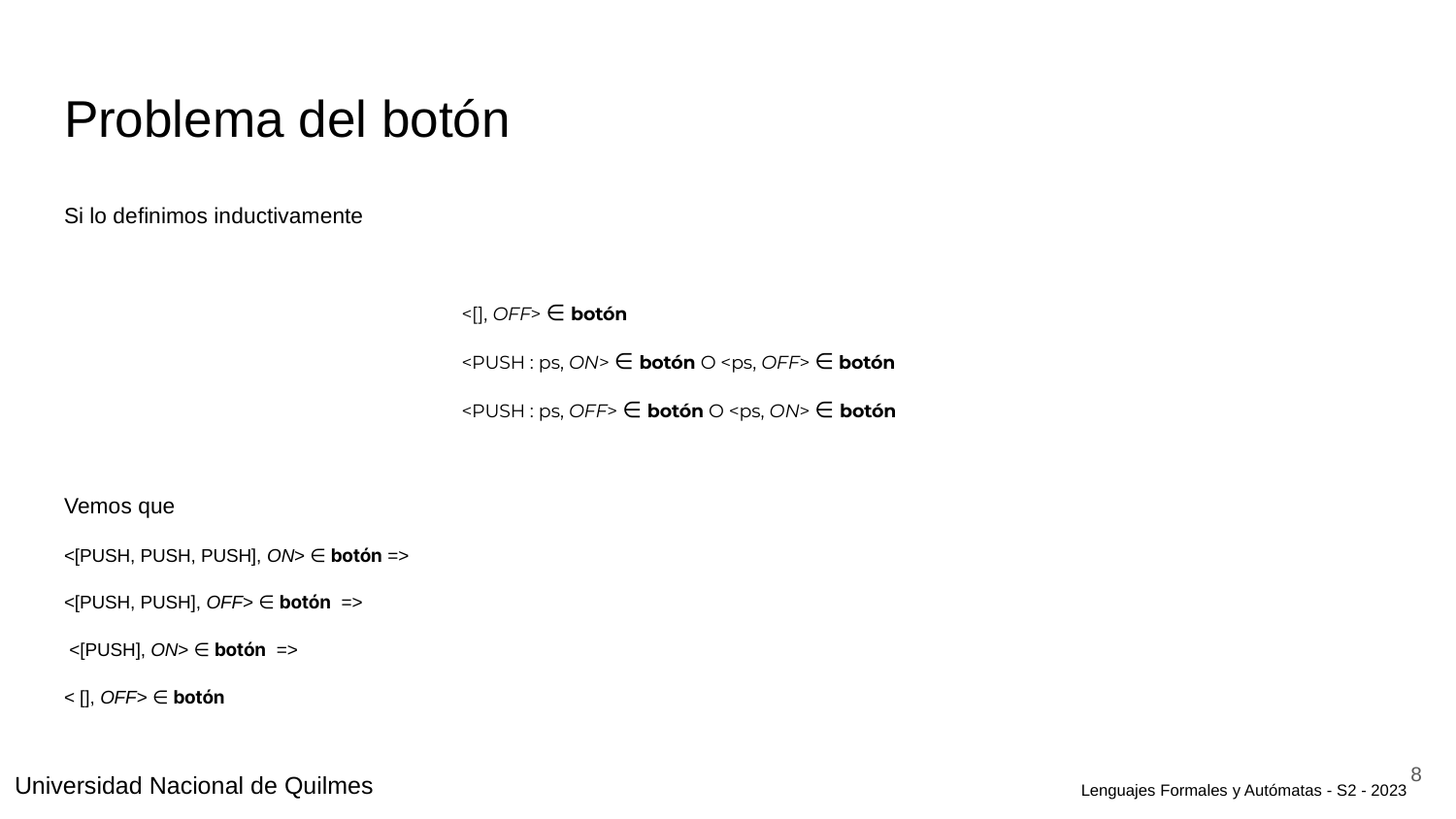

# Problema del botón
Si lo definimos inductivamente

<[], OFF> ∈ botón
<PUSH : ps, ON> ∈ botón O <ps, OFF> ∈ botón
<PUSH : ps, OFF> ∈ botón O <ps, ON> ∈ botón

Vemos que
<[PUSH, PUSH, PUSH], ON> ∈ botón =>
<[PUSH, PUSH], OFF> ∈ botón  =>
 <[PUSH], ON> ∈ botón  =>
< [], OFF> ∈ botón
8
Universidad Nacional de Quilmes
Lenguajes Formales y Autómatas - S2 - 2023